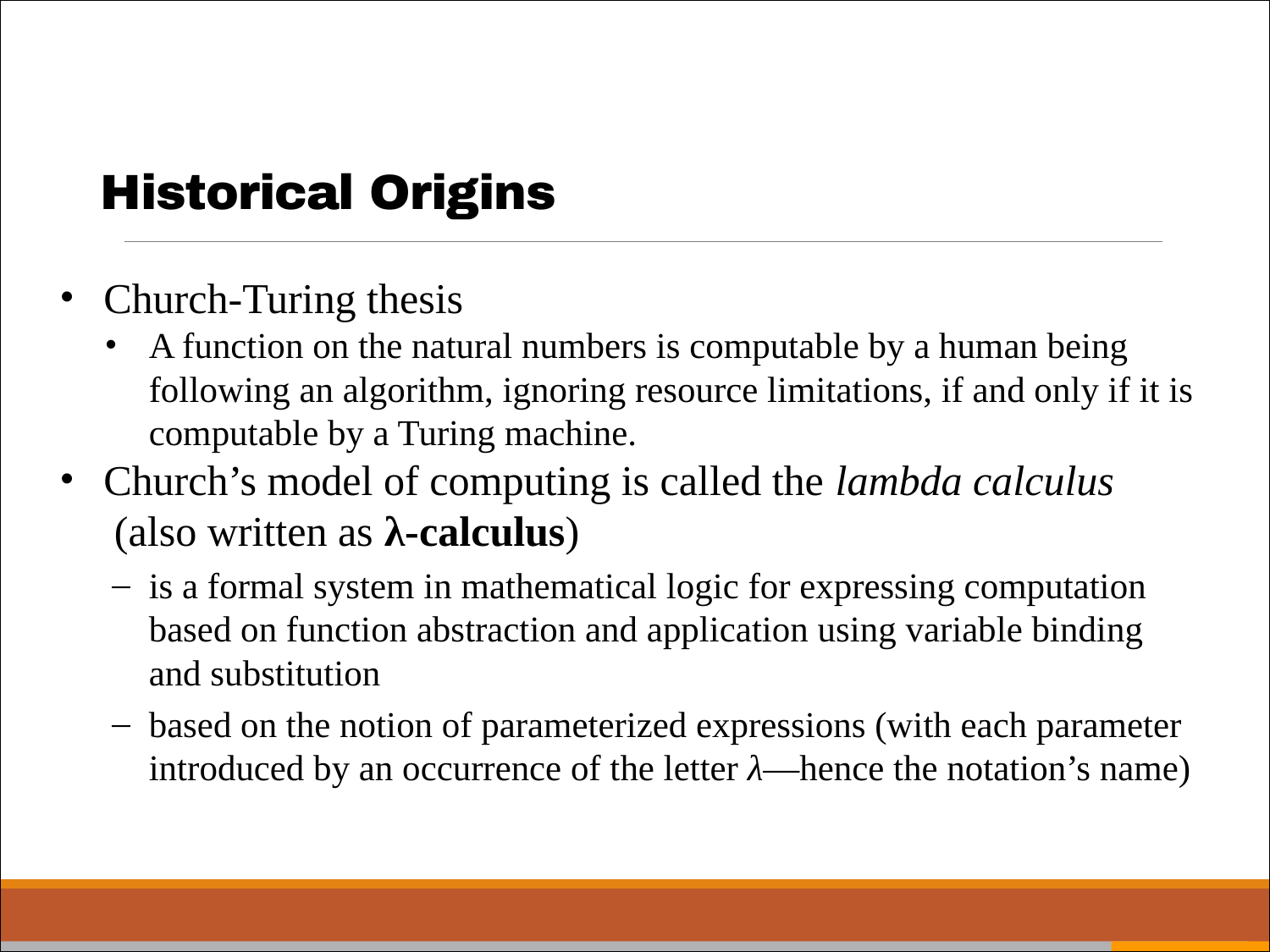

# Historical Origins
Church-Turing thesis
A function on the natural numbers is computable by a human being following an algorithm, ignoring resource limitations, if and only if it is computable by a Turing machine.
Church’s model of computing is called the lambda calculus  (also written as λ-calculus)
is a formal system in mathematical logic for expressing computation based on function abstraction and application using variable binding and substitution
based on the notion of parameterized expressions (with each parameter introduced by an occurrence of the letter λ—hence the notation’s name)